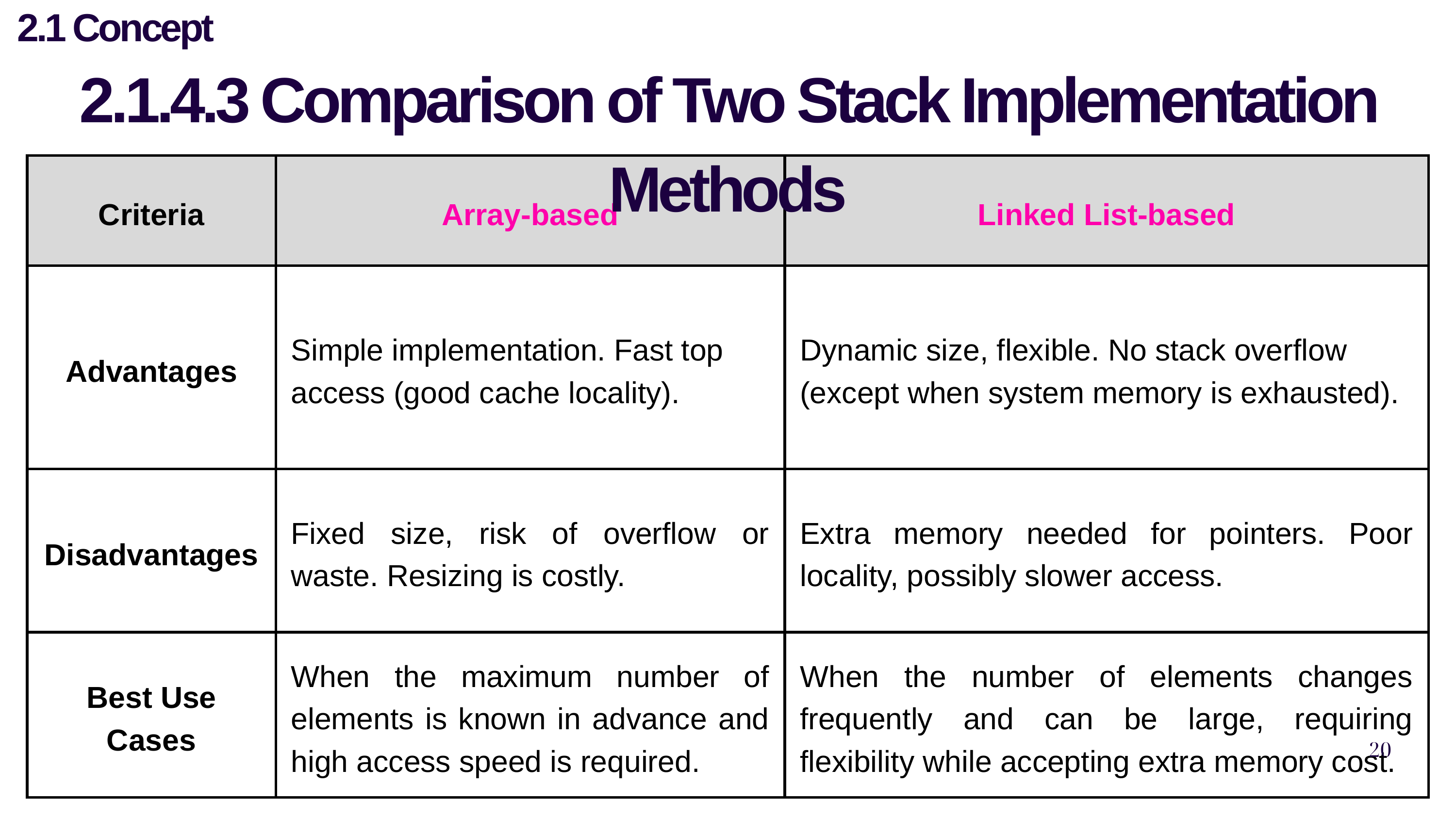

2.1 Concept
2.1.4.3 Comparison of Two Stack Implementation Methods
| Criteria | Array-based | Linked List-based |
| --- | --- | --- |
| Advantages | Simple implementation. Fast top access (good cache locality). | Dynamic size, flexible. No stack overflow (except when system memory is exhausted). |
| Disadvantages | Fixed size, risk of overflow or waste. Resizing is costly. | Extra memory needed for pointers. Poor locality, possibly slower access. |
| Best Use Cases | When the maximum number of elements is known in advance and high access speed is required. | When the number of elements changes frequently and can be large, requiring flexibility while accepting extra memory cost. |
20